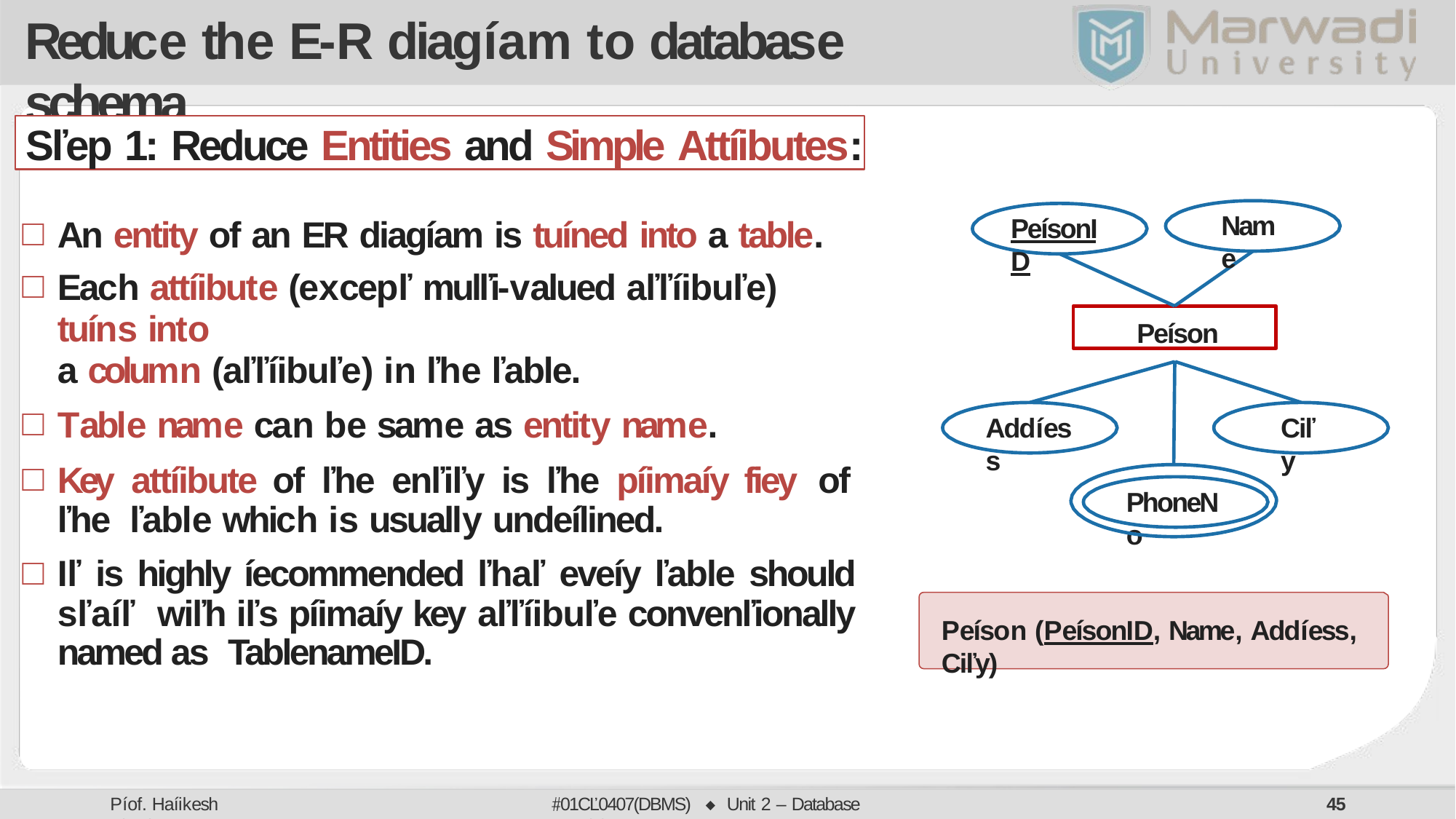

# Reduce the E-R diagíam to database schema
Sľep 1: Reduce Entities and Simple Attíibutes:
An entity of an ER diagíam is tuíned into a table.
Each attíibute (excepľ mulľi-valued aľľíibuľe) tuíns into
a column (aľľíibuľe) in ľhe ľable.
Table name can be same as entity name.
Key attíibute of ľhe enľiľy is ľhe píimaíy fiey of ľhe  ľable which is usually undeílined.
Iľ is highly íecommended ľhaľ eveíy ľable should sľaíľ  wiľh iľs píimaíy key aľľíibuľe convenľionally named as  TablenameID.

Name
PeísonID
Peíson

Addíess
Ciľy

PhoneNo
Peíson (PeísonID, Name, Addíess, Ciľy)
01CĽ0407(DBMS)  ⬥  Unit 2 – Database Models
Píof. Haíikesh Chauhan
45